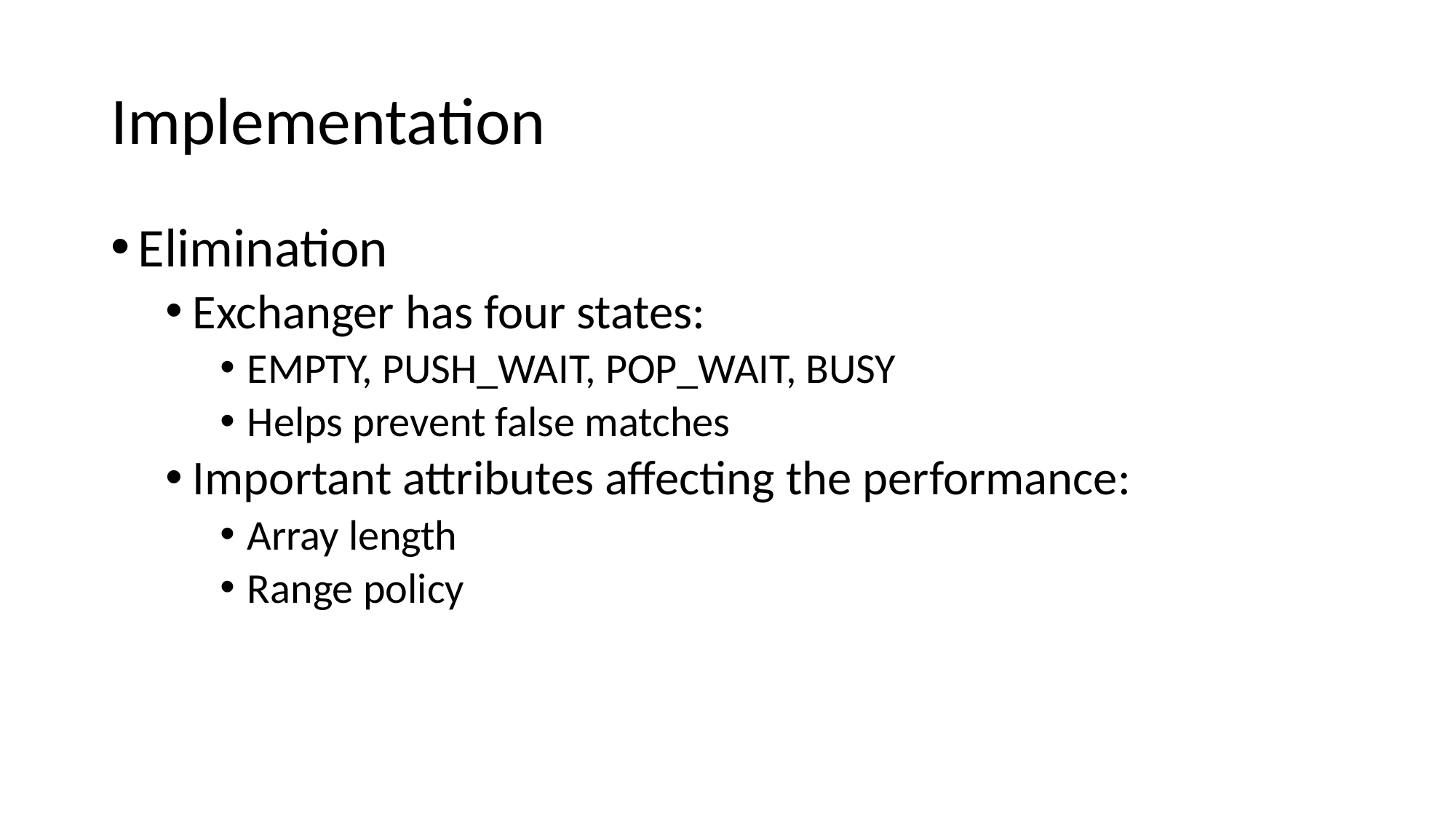

# Implementation
Elimination
Exchanger has four states:
EMPTY, PUSH_WAIT, POP_WAIT, BUSY
Helps prevent false matches
Important attributes affecting the performance:
Array length
Range policy